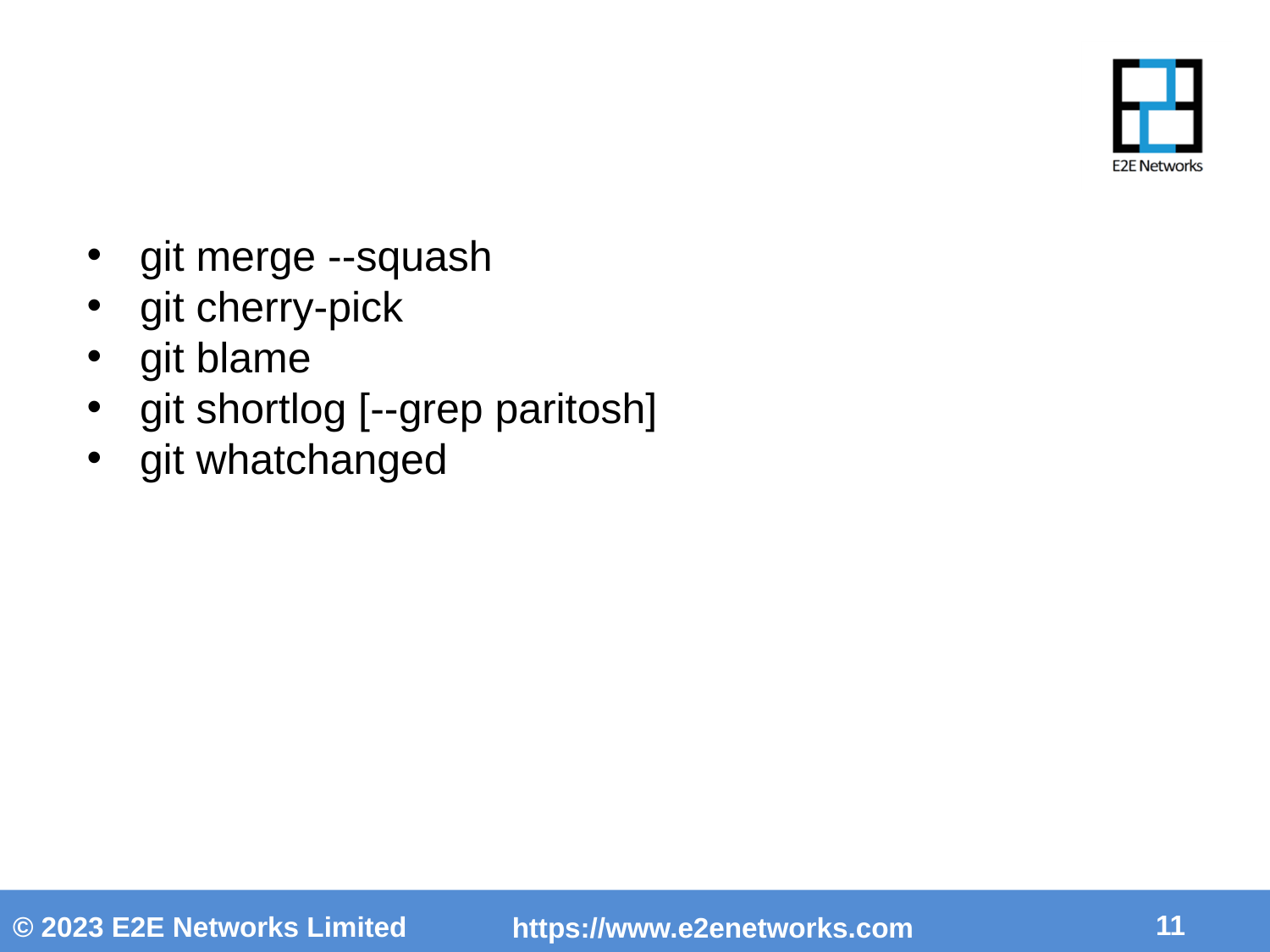

#
git merge --squash
git cherry-pick
git blame
git shortlog [--grep paritosh]
git whatchanged